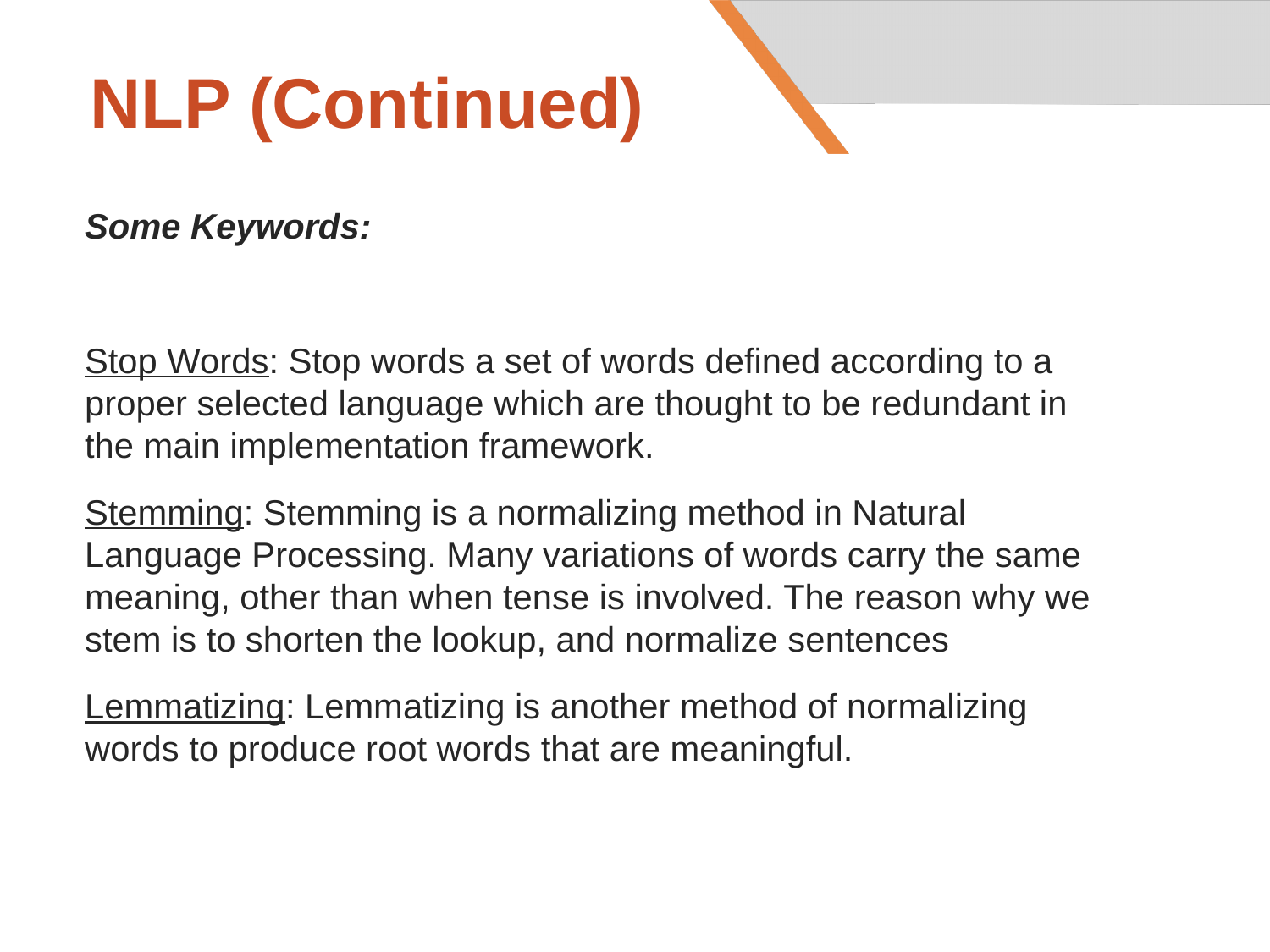

# NLP (Continued)
Some Keywords:

Stop Words: Stop words a set of words defined according to a proper selected language which are thought to be redundant in the main implementation framework.
Stemming: Stemming is a normalizing method in Natural Language Processing. Many variations of words carry the same meaning, other than when tense is involved. The reason why we stem is to shorten the lookup, and normalize sentences
Lemmatizing: Lemmatizing is another method of normalizing words to produce root words that are meaningful.